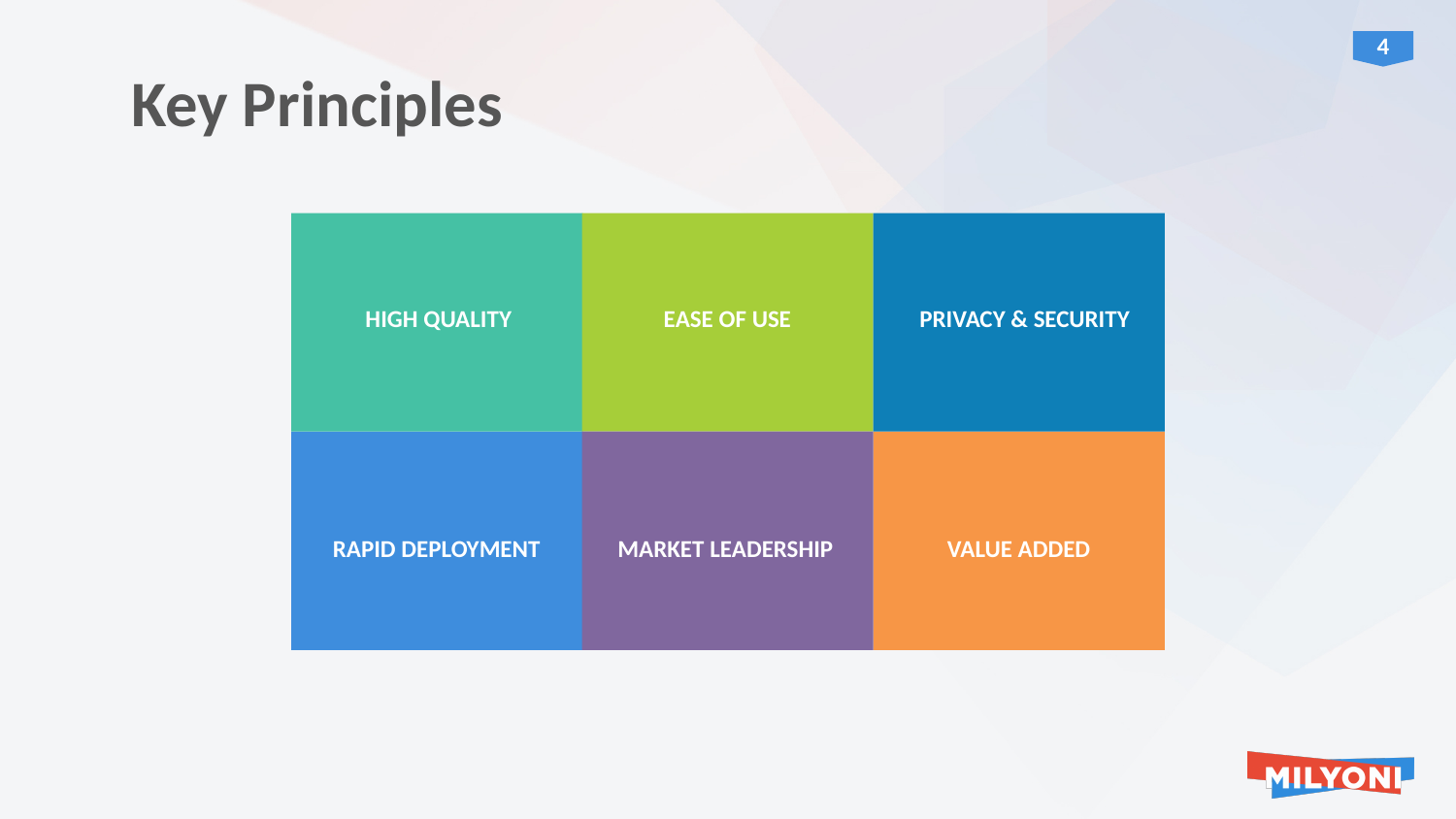

# Key Principles

HIGH QUALITY
EASE OF USE
PRIVACY & SECURITY

RAPID DEPLOYMENT
MARKET LEADERSHIP
VALUE ADDED